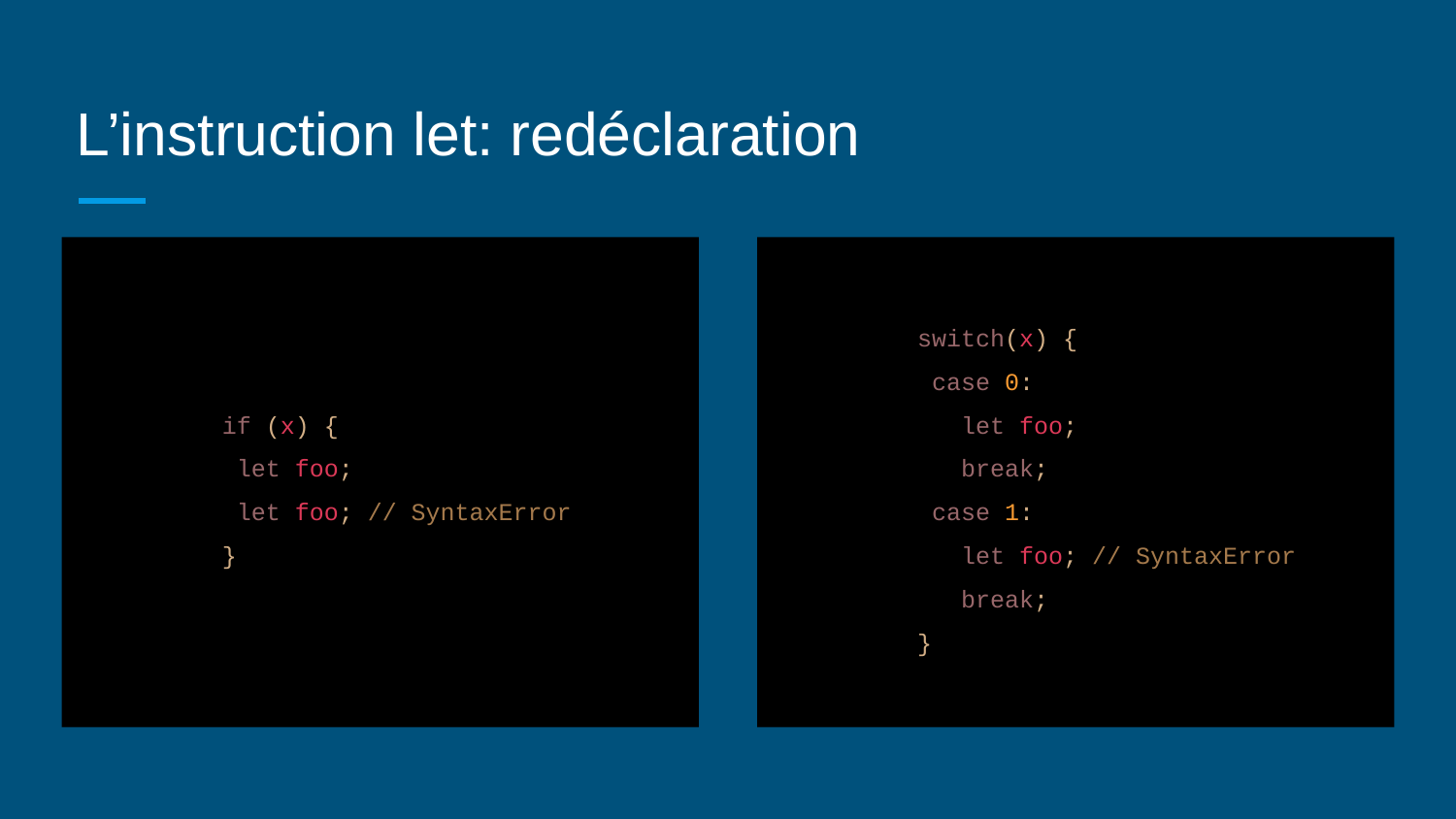

# L’instruction let: redéclaration
if (x) {
 let foo;
 let foo; // SyntaxError
}
switch(x) {
 case 0:
   let foo;
   break;
 case 1:
   let foo; // SyntaxError
   break;
}